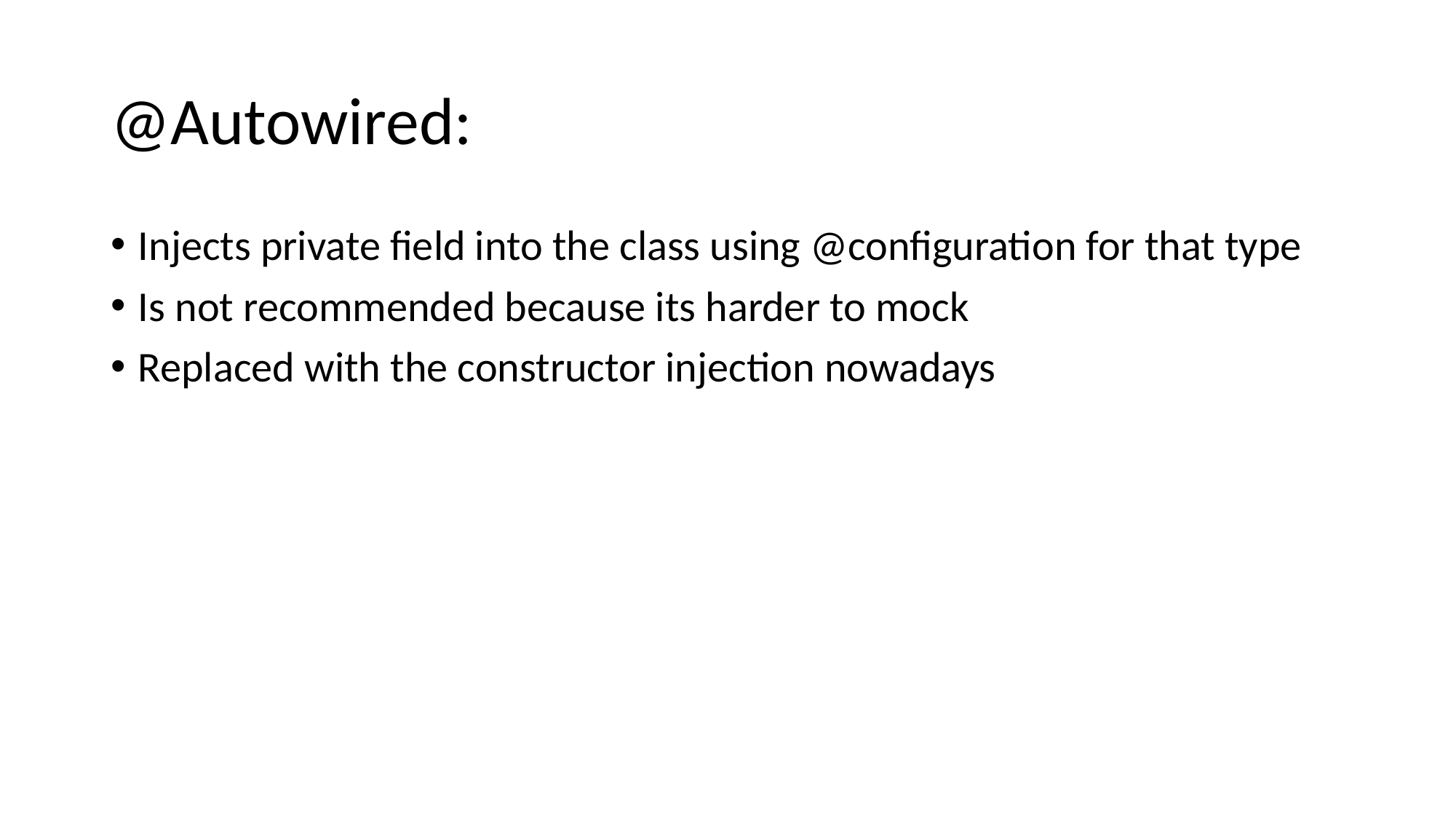

# @Autowired:
Injects private field into the class using @configuration for that type
Is not recommended because its harder to mock
Replaced with the constructor injection nowadays